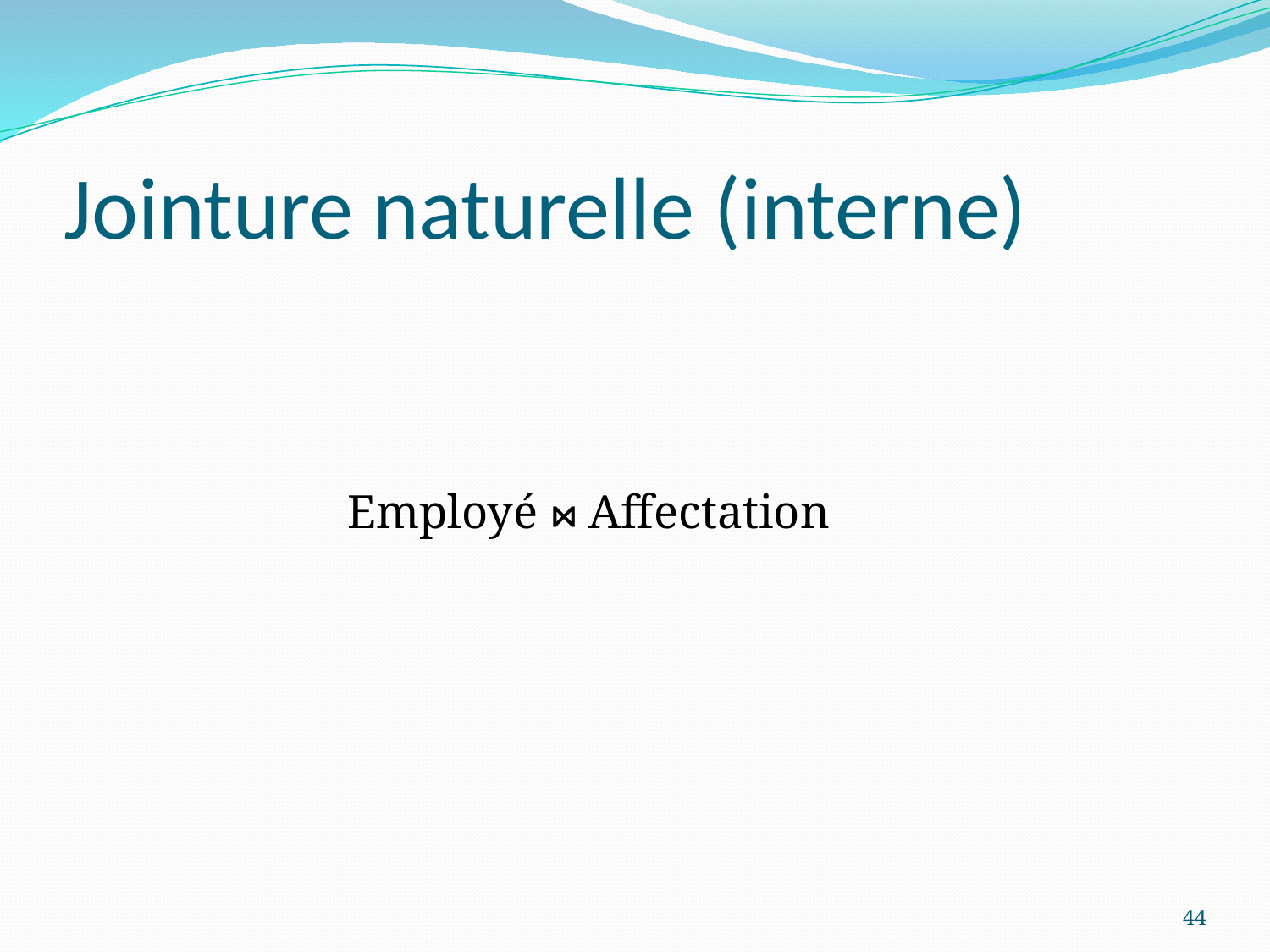

# Jointure naturelle (interne)
Employé ⋈ Affectation
44